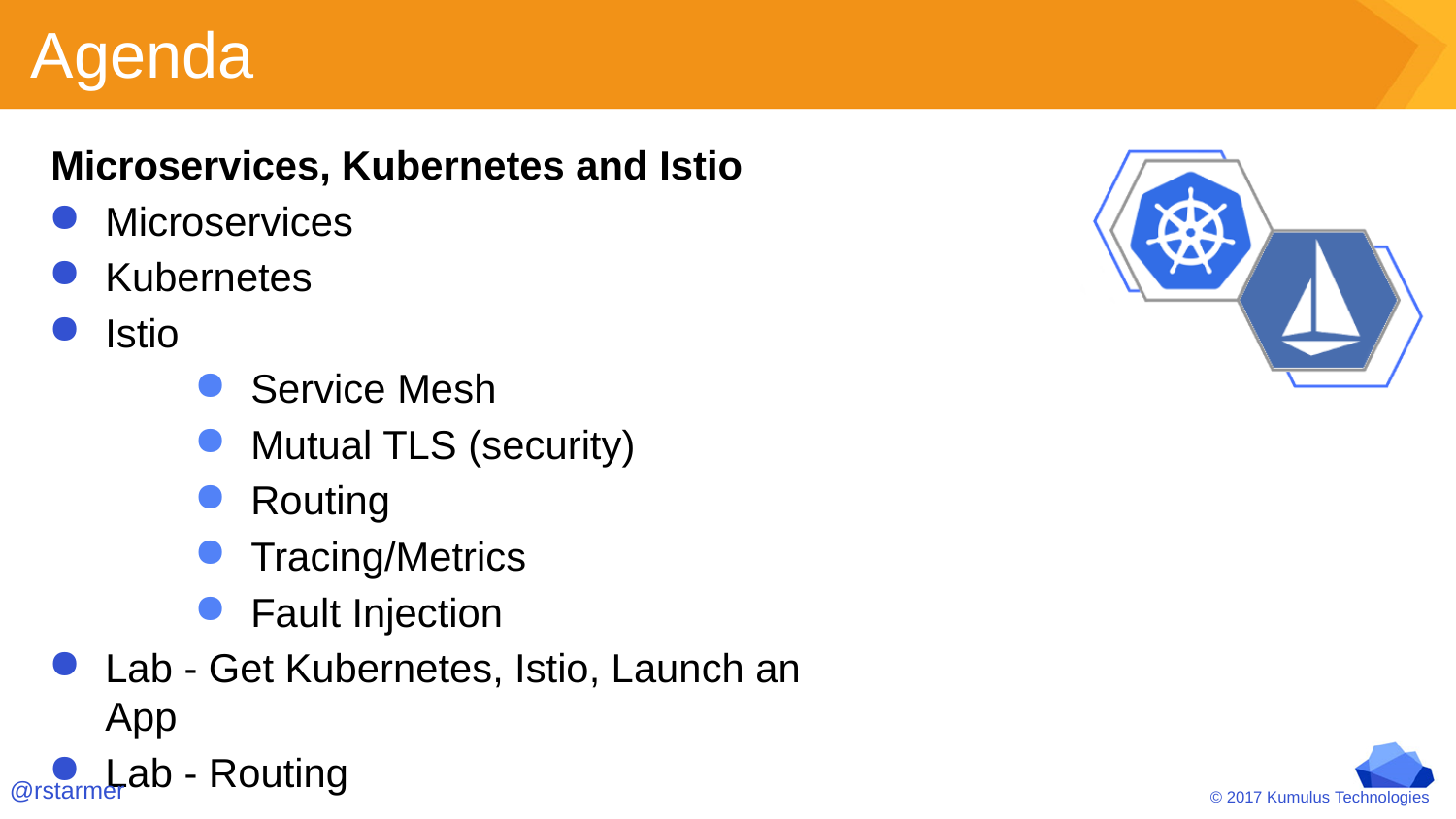

# Agenda
Microservices, Kubernetes and Istio
Microservices
Kubernetes
Istio
Service Mesh
Mutual TLS (security)
Routing
Tracing/Metrics
Fault Injection
Lab - Get Kubernetes, Istio, Launch an App
Lab - Routing

@rstarmer
© 2017 Kumulus Technologies